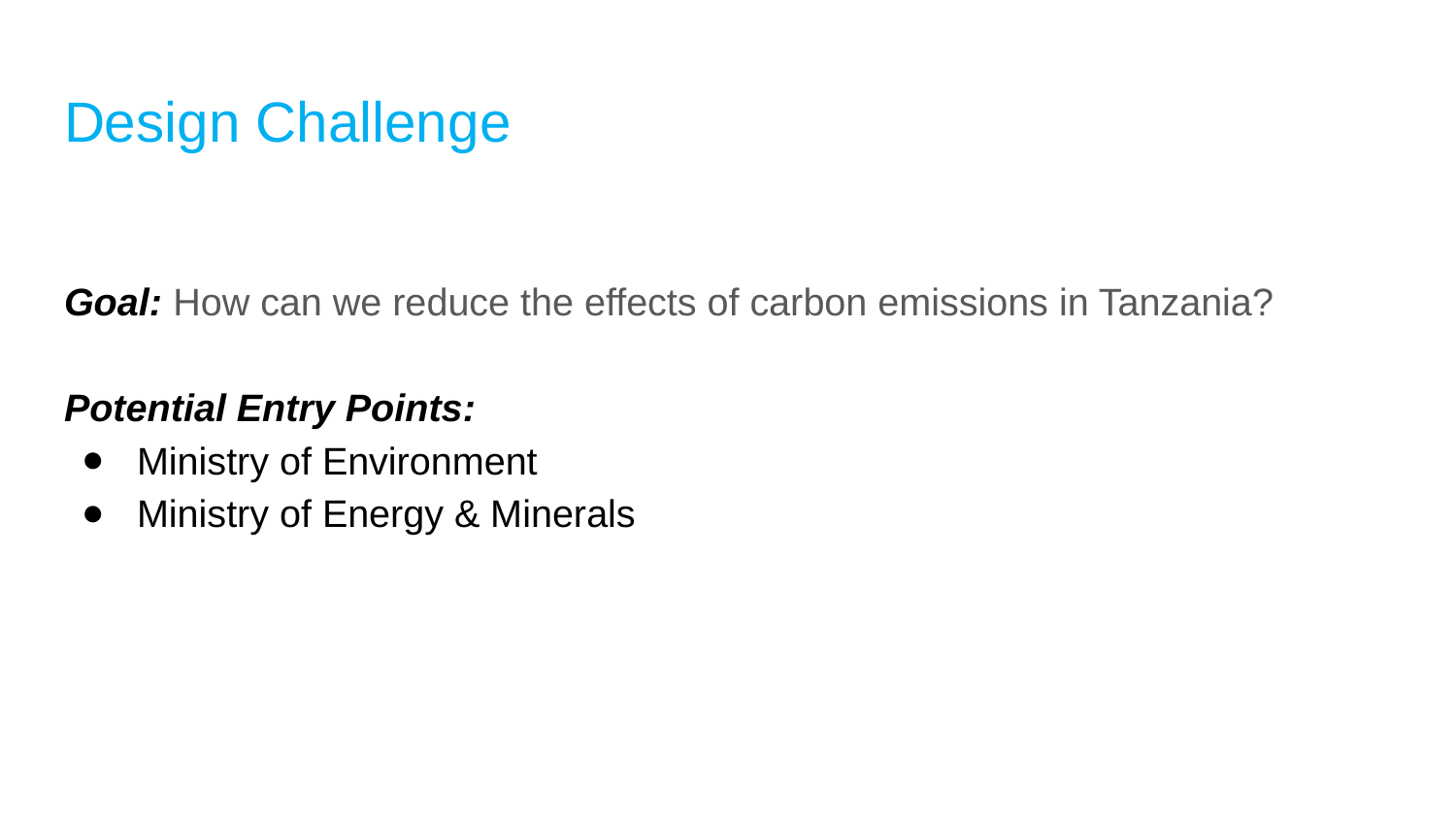

# Design Challenge
Goal: How can we reduce the effects of carbon emissions in Tanzania?

Potential Entry Points:
Ministry of Environment
Ministry of Energy & Minerals